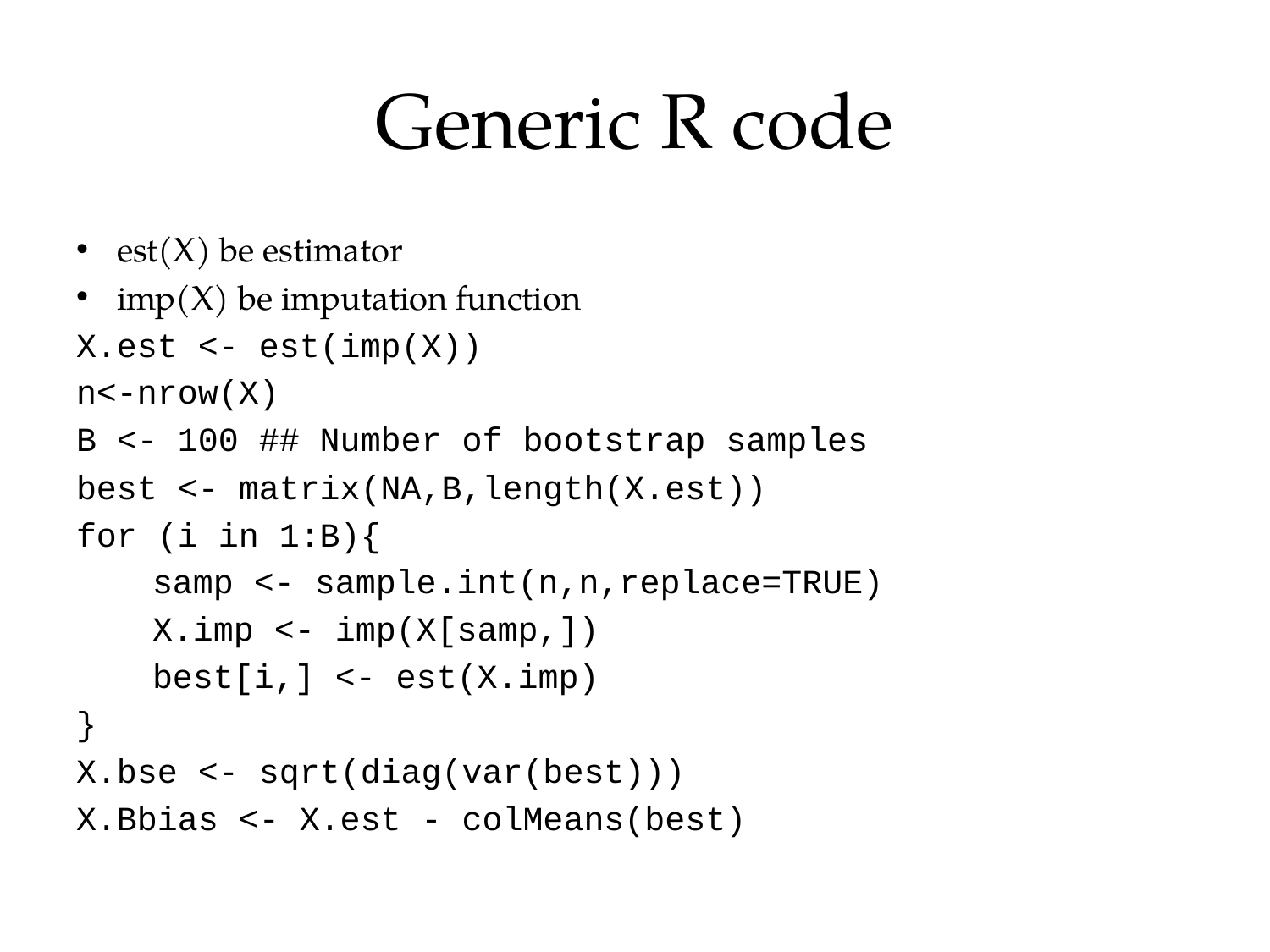

# Generic R code
est(X) be estimator
imp(X) be imputation function
X.est <- est(imp(X))
n<-nrow(X)
B <- 100 ## Number of bootstrap samples
best <- matrix(NA,B,length(X.est))
for (i in 1:B){
	samp <- sample.int(n,n,replace=TRUE)
	X.imp <- imp(X[samp,])
	best[i,] <- est(X.imp)
}
X.bse <- sqrt(diag(var(best)))
X.Bbias <- X.est - colMeans(best)